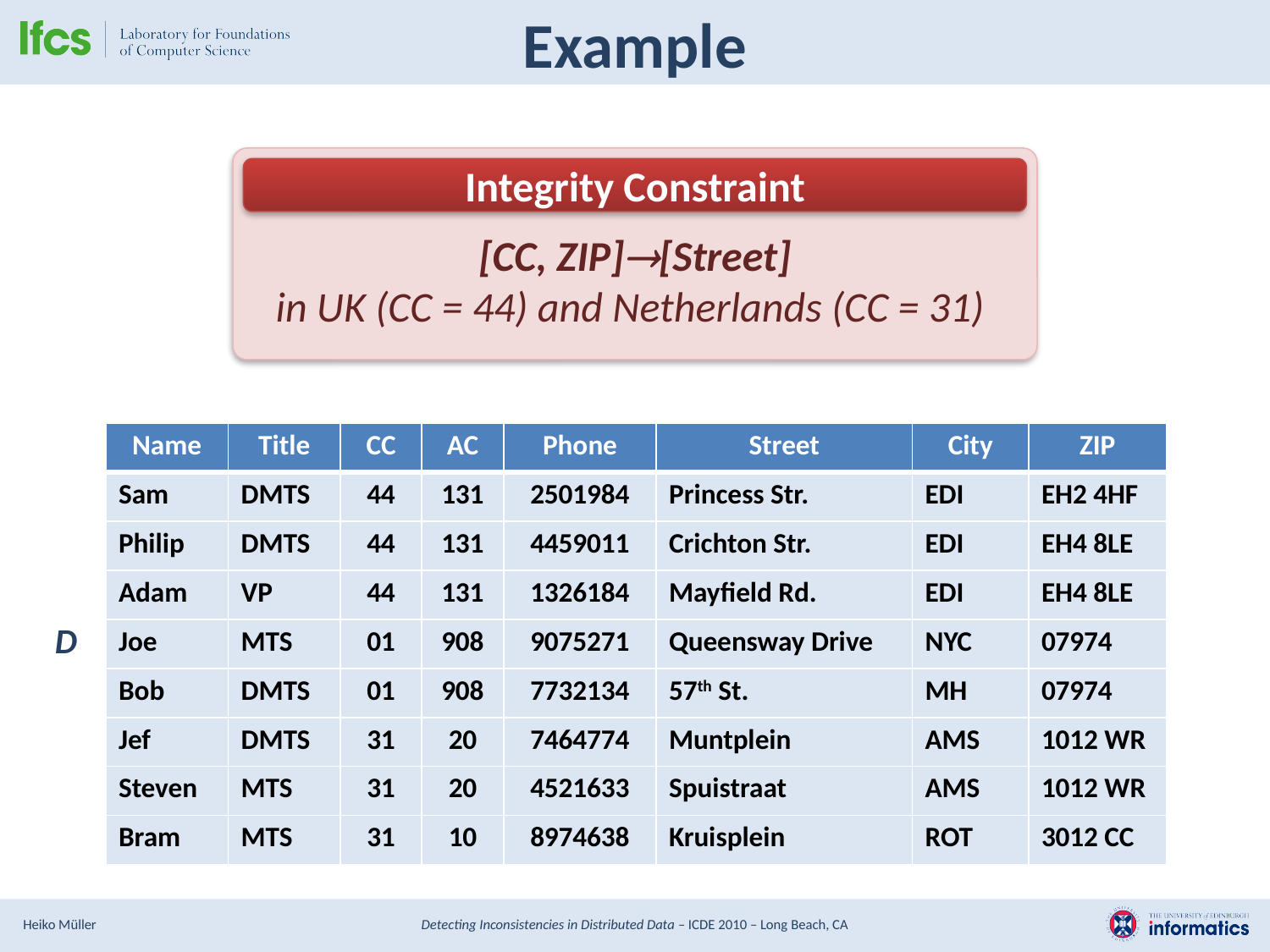

# Example

[CC, ZIP]→[Street]
in UK (CC = 44) and Netherlands (CC = 31)
Integrity Constraint
D
| Name | Title | CC | AC | Phone | Street | City | ZIP |
| --- | --- | --- | --- | --- | --- | --- | --- |
| Sam | DMTS | 44 | 131 | 2501984 | Princess Str. | EDI | EH2 4HF |
| Philip | DMTS | 44 | 131 | 4459011 | Crichton Str. | EDI | EH4 8LE |
| Adam | VP | 44 | 131 | 1326184 | Mayfield Rd. | EDI | EH4 8LE |
| Joe | MTS | 01 | 908 | 9075271 | Queensway Drive | NYC | 07974 |
| Bob | DMTS | 01 | 908 | 7732134 | 57th St. | MH | 07974 |
| Jef | DMTS | 31 | 20 | 7464774 | Muntplein | AMS | 1012 WR |
| Steven | MTS | 31 | 20 | 4521633 | Spuistraat | AMS | 1012 WR |
| Bram | MTS | 31 | 10 | 8974638 | Kruisplein | ROT | 3012 CC |